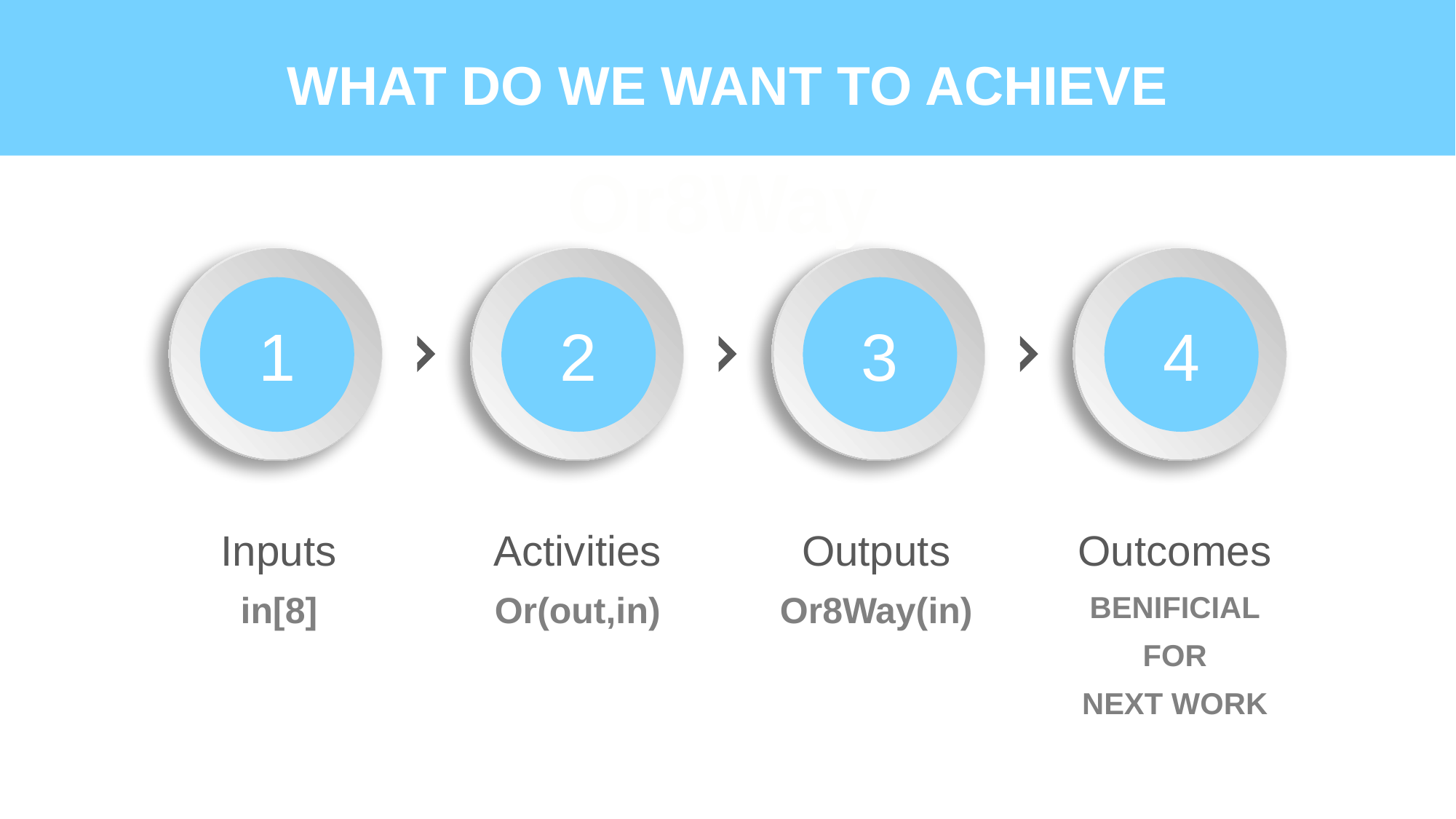

WHAT DO WE WANT TO ACHIEVE
Or8Way

1

2

3

4

Inputs
Activities
Outputs
Outcomes
in[8]
Or(out,in)
Or8Way(in)
BENIFICIAL
FOR
NEXT WORK